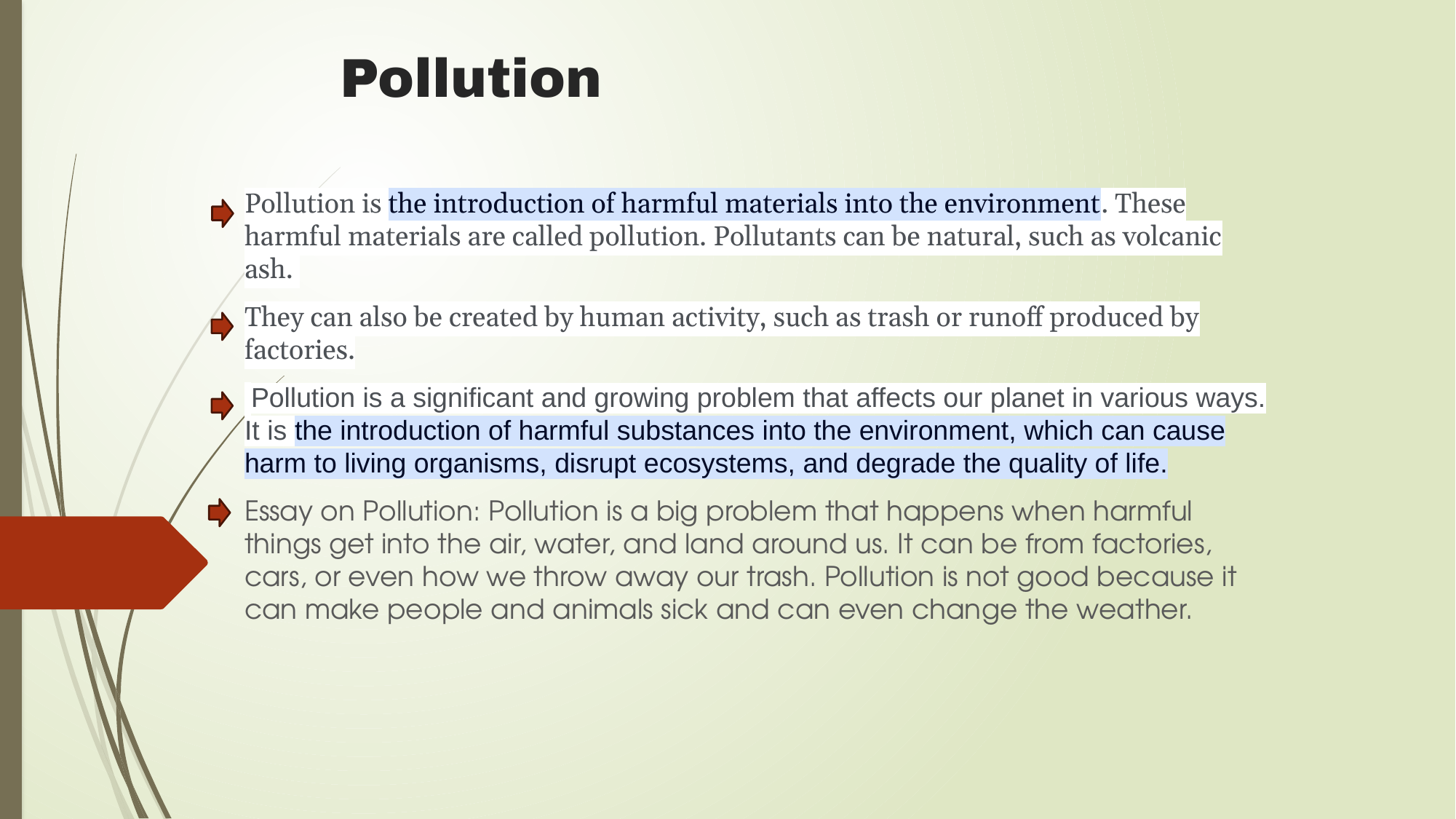

# Pollution
Pollution is the introduction of harmful materials into the environment. These harmful materials are called pollution. Pollutants can be natural, such as volcanic ash.
They can also be created by human activity, such as trash or runoff produced by factories.
 Pollution is a significant and growing problem that affects our planet in various ways. It is the introduction of harmful substances into the environment, which can cause harm to living organisms, disrupt ecosystems, and degrade the quality of life.
Essay on Pollution: Pollution is a big problem that happens when harmful things get into the air, water, and land around us. It can be from factories, cars, or even how we throw away our trash. Pollution is not good because it can make people and animals sick and can even change the weather.